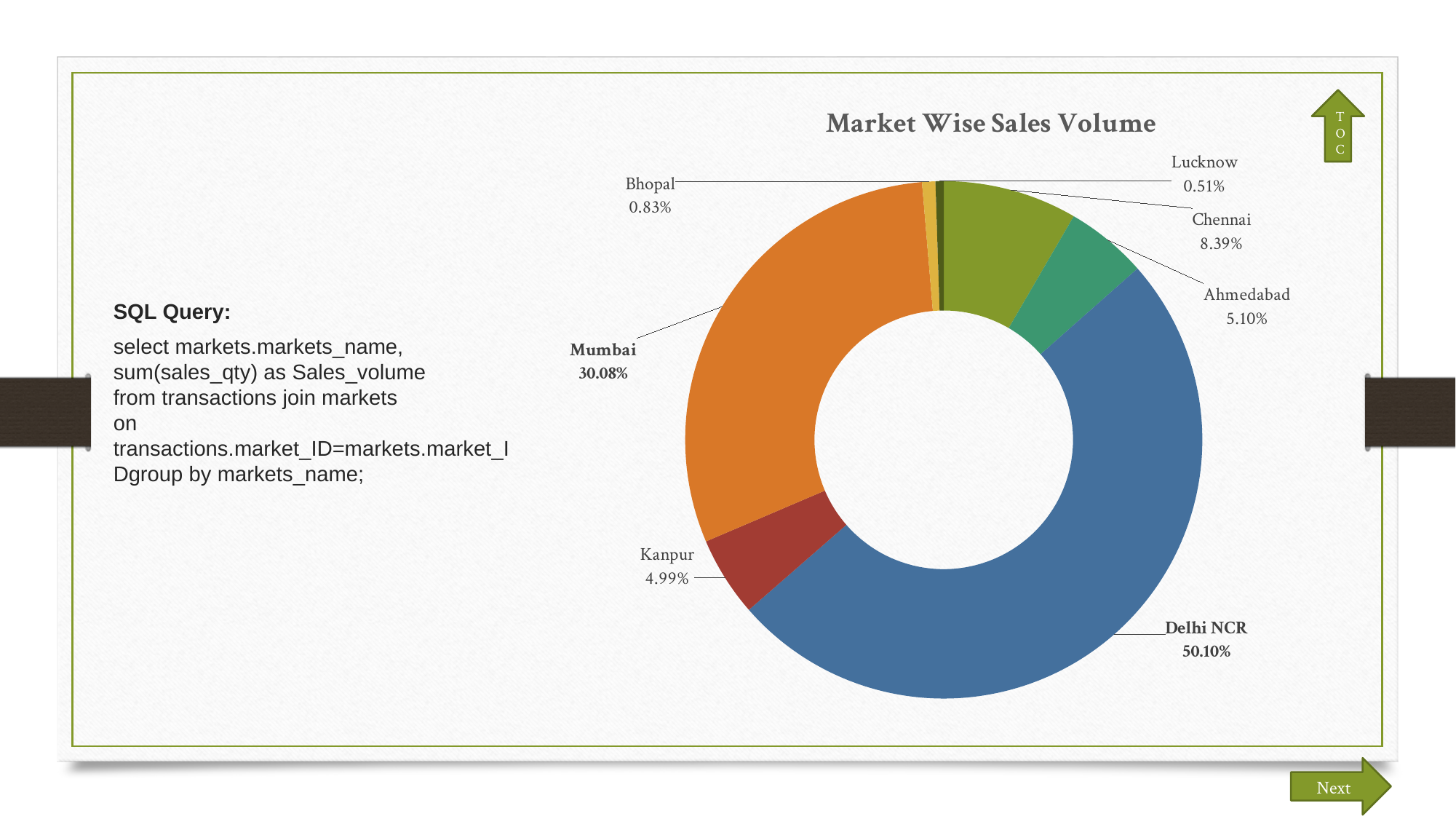

TOC

### Chart: Market Wise Sales Volume

| Category | Series 1 |
|---|---|
| Chennai | 867.0 |
| Ahmedabad | 527.0 |
| Delhi NCR | 5180.0 |
| Kanpur | 516.0 |
| Mumbai | 3110.0 |
| Bhopal | 86.0 |
| Lucknow | 53.0 |
SQL Query:
select markets.markets_name, sum(sales_qty) as Sales_volume
from transactions join markets
on transactions.market_ID=markets.market_IDgroup by markets_name;
Next